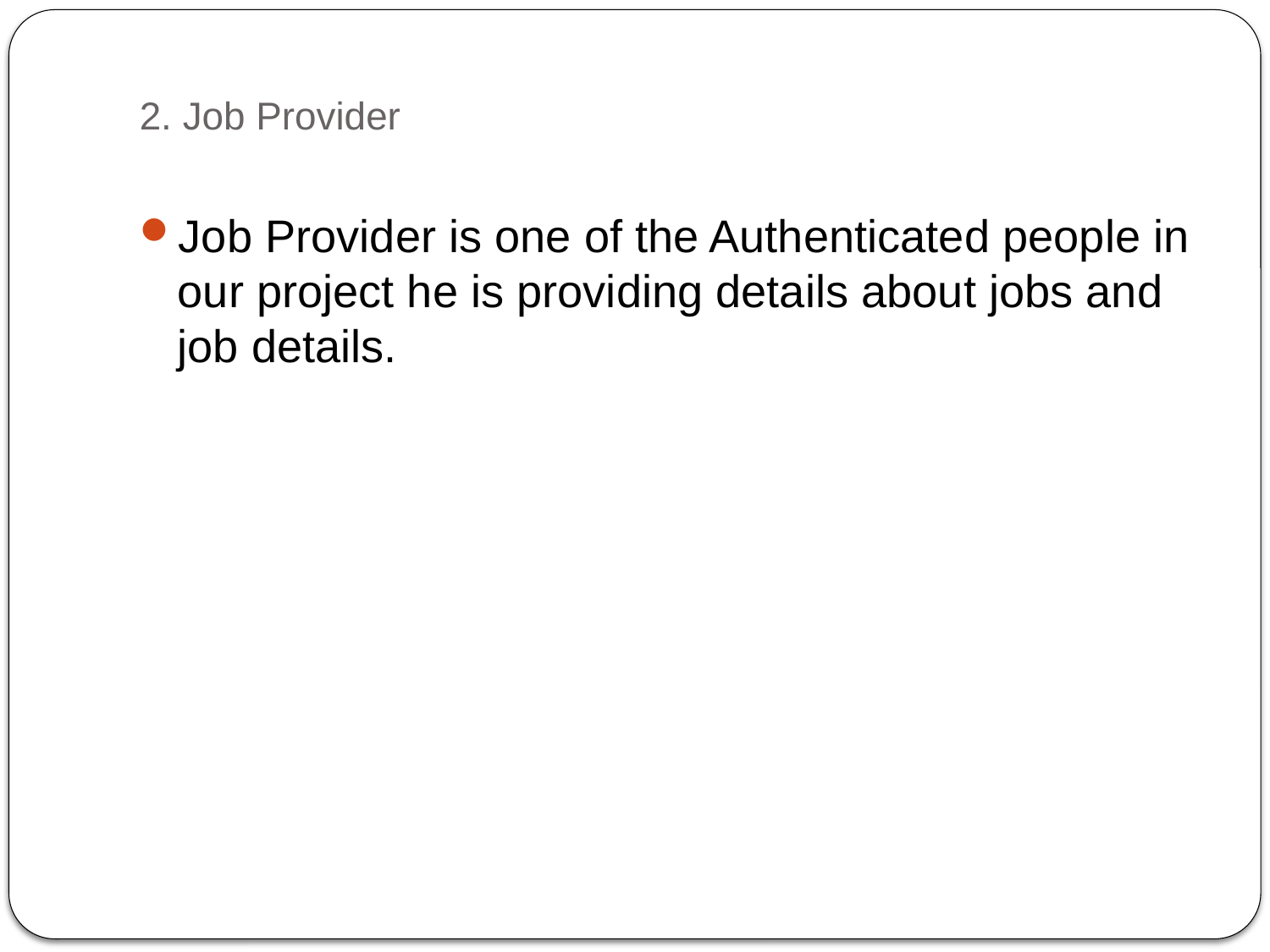

# 2. Job Provider
Job Provider is one of the Authenticated people in our project he is providing details about jobs and job details.